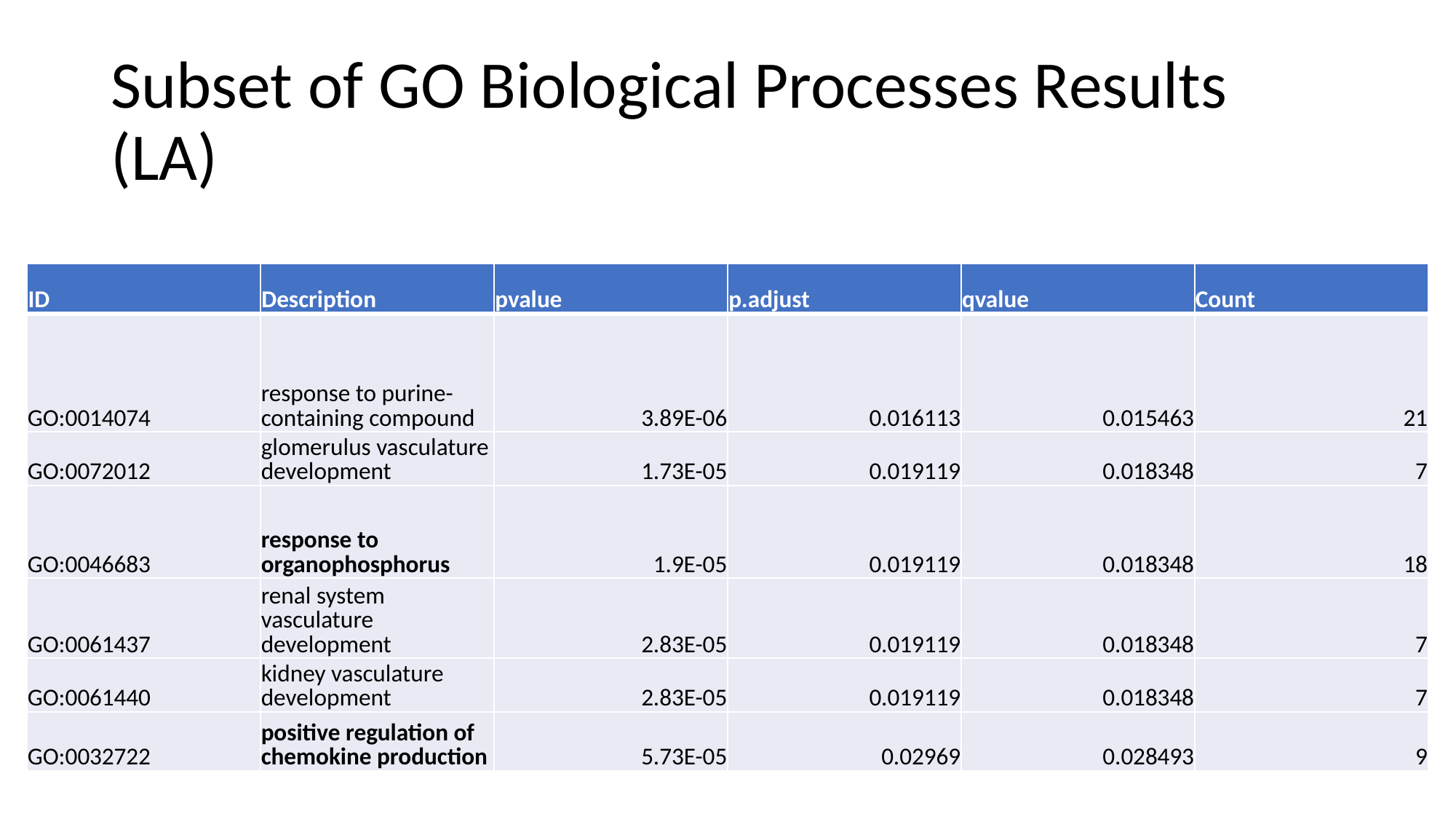

# Subset of GO Biological Processes Results (LA)
| ID | Description | pvalue | p.adjust | qvalue | Count |
| --- | --- | --- | --- | --- | --- |
| GO:0014074 | response to purine-containing compound | 3.89E-06 | 0.016113 | 0.015463 | 21 |
| GO:0072012 | glomerulus vasculature development | 1.73E-05 | 0.019119 | 0.018348 | 7 |
| GO:0046683 | response to organophosphorus | 1.9E-05 | 0.019119 | 0.018348 | 18 |
| GO:0061437 | renal system vasculature development | 2.83E-05 | 0.019119 | 0.018348 | 7 |
| GO:0061440 | kidney vasculature development | 2.83E-05 | 0.019119 | 0.018348 | 7 |
| GO:0032722 | positive regulation of chemokine production | 5.73E-05 | 0.02969 | 0.028493 | 9 |